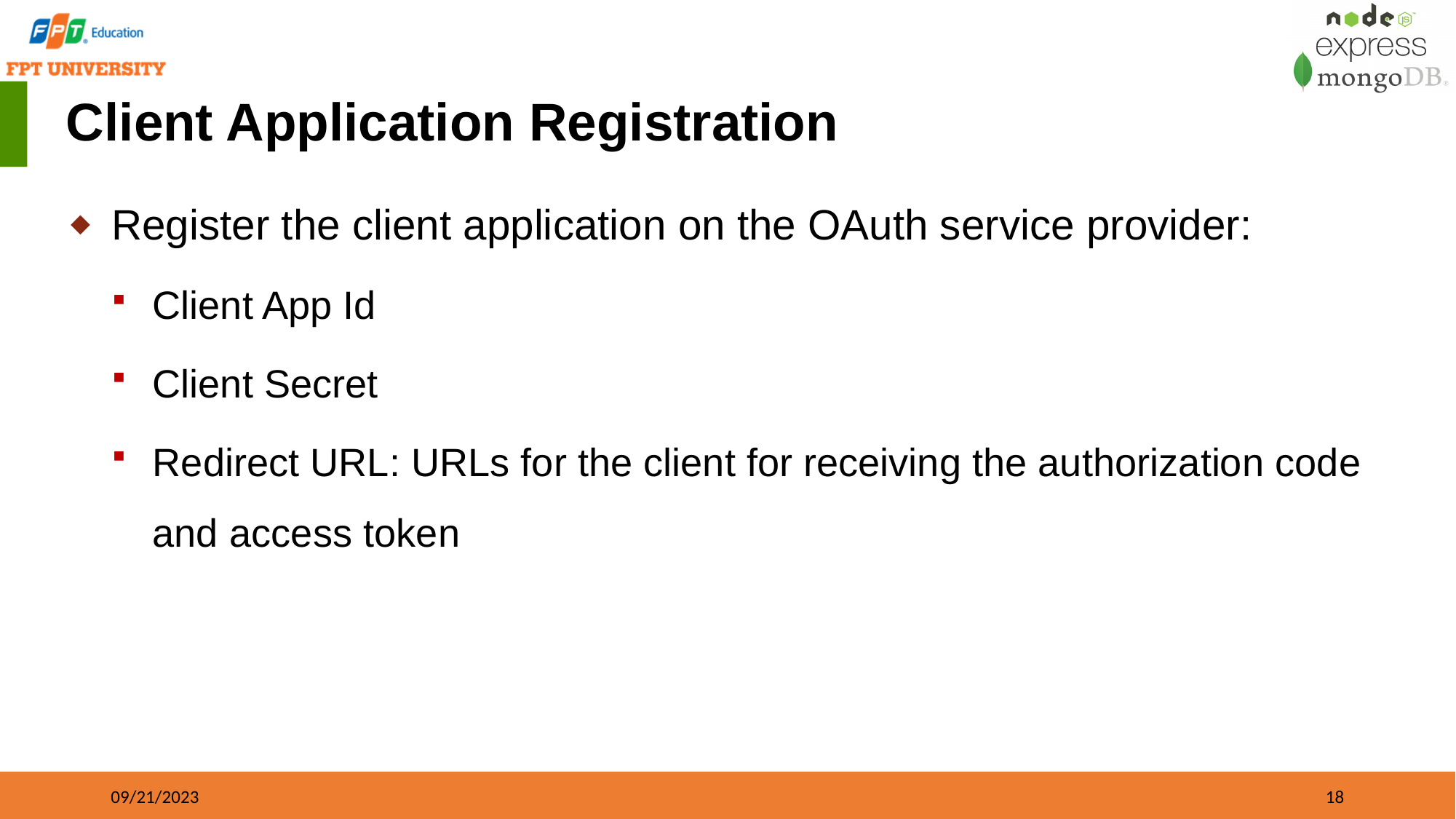

# Client Application Registration
Register the client application on the OAuth service provider:
Client App Id
Client Secret
Redirect URL: URLs for the client for receiving the authorization code and access token
09/21/2023
18